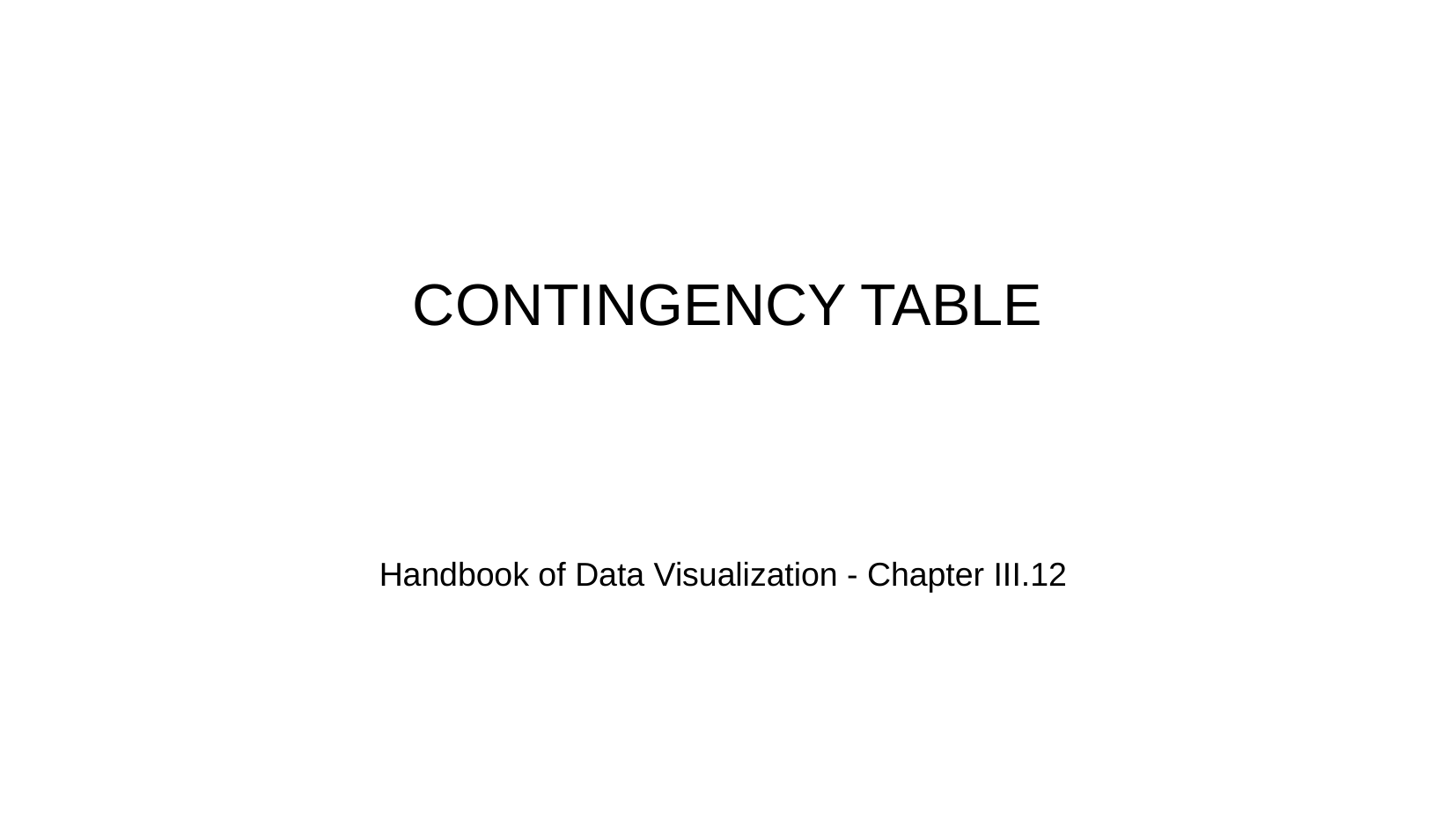

CONTINGENCY TABLE
Handbook of Data Visualization - Chapter III.12